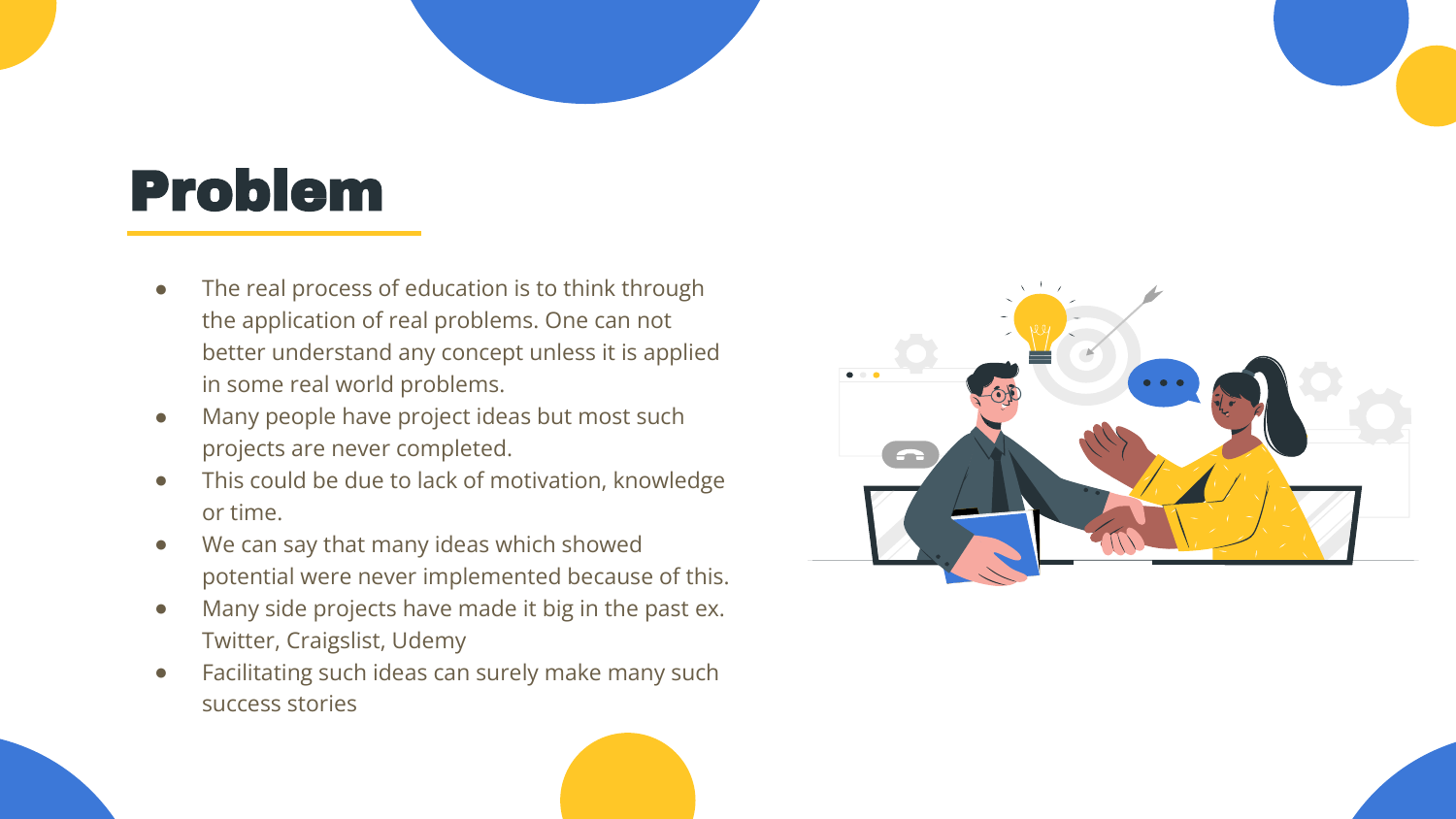

# Problem
The real process of education is to think through the application of real problems. One can not better understand any concept unless it is applied in some real world problems.
Many people have project ideas but most such projects are never completed.
This could be due to lack of motivation, knowledge or time.
We can say that many ideas which showed potential were never implemented because of this.
Many side projects have made it big in the past ex. Twitter, Craigslist, Udemy
Facilitating such ideas can surely make many such success stories